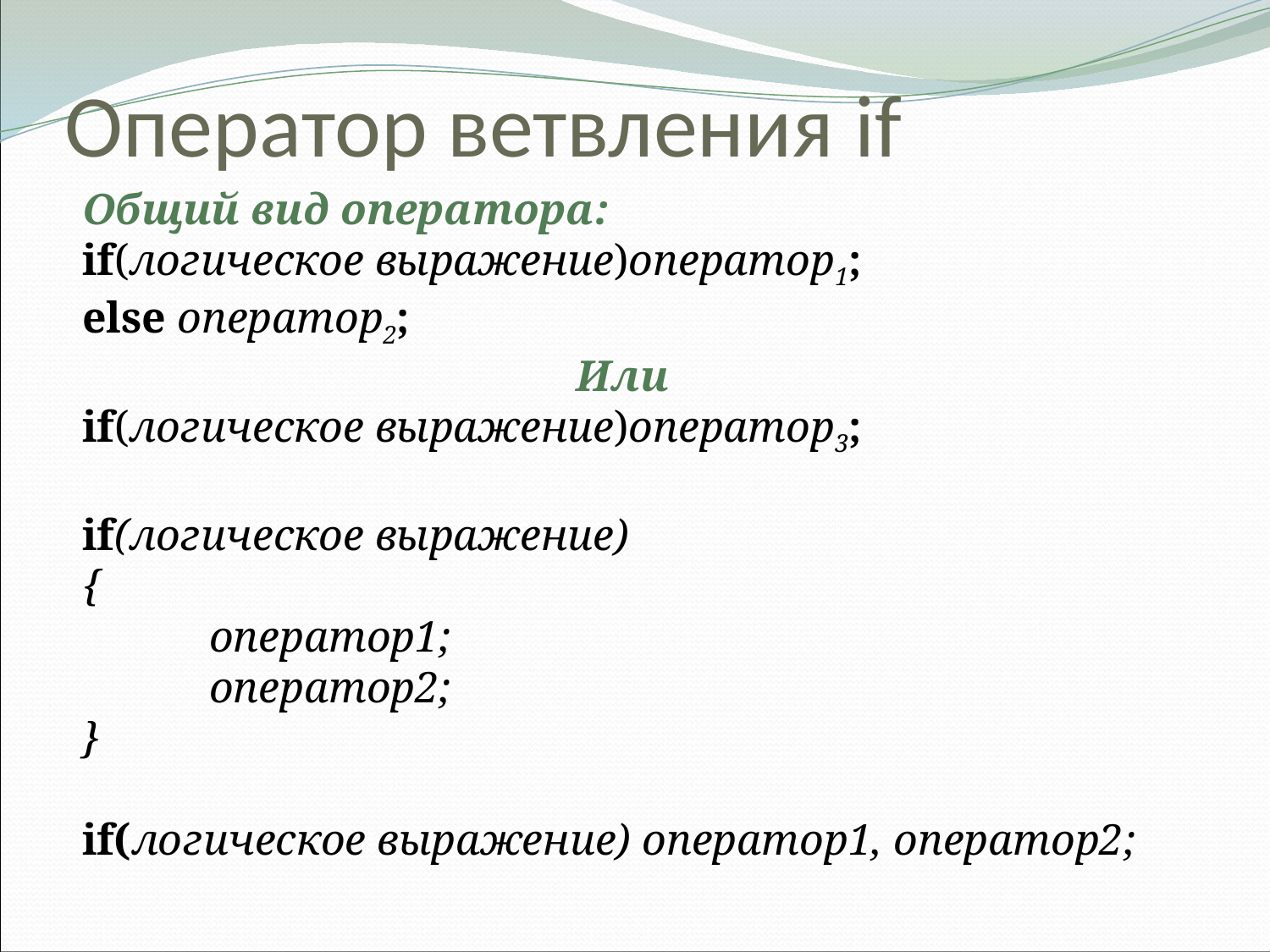

# Оператор ветвления if
Общий вид оператора:
if(логическое выражение)оператор1;
else оператор2;
Или
if(логическое выражение)оператор3;

if(логическое выражение)
{
	оператор1;
	оператор2;
}

if(логическое выражение) оператор1, оператор2;